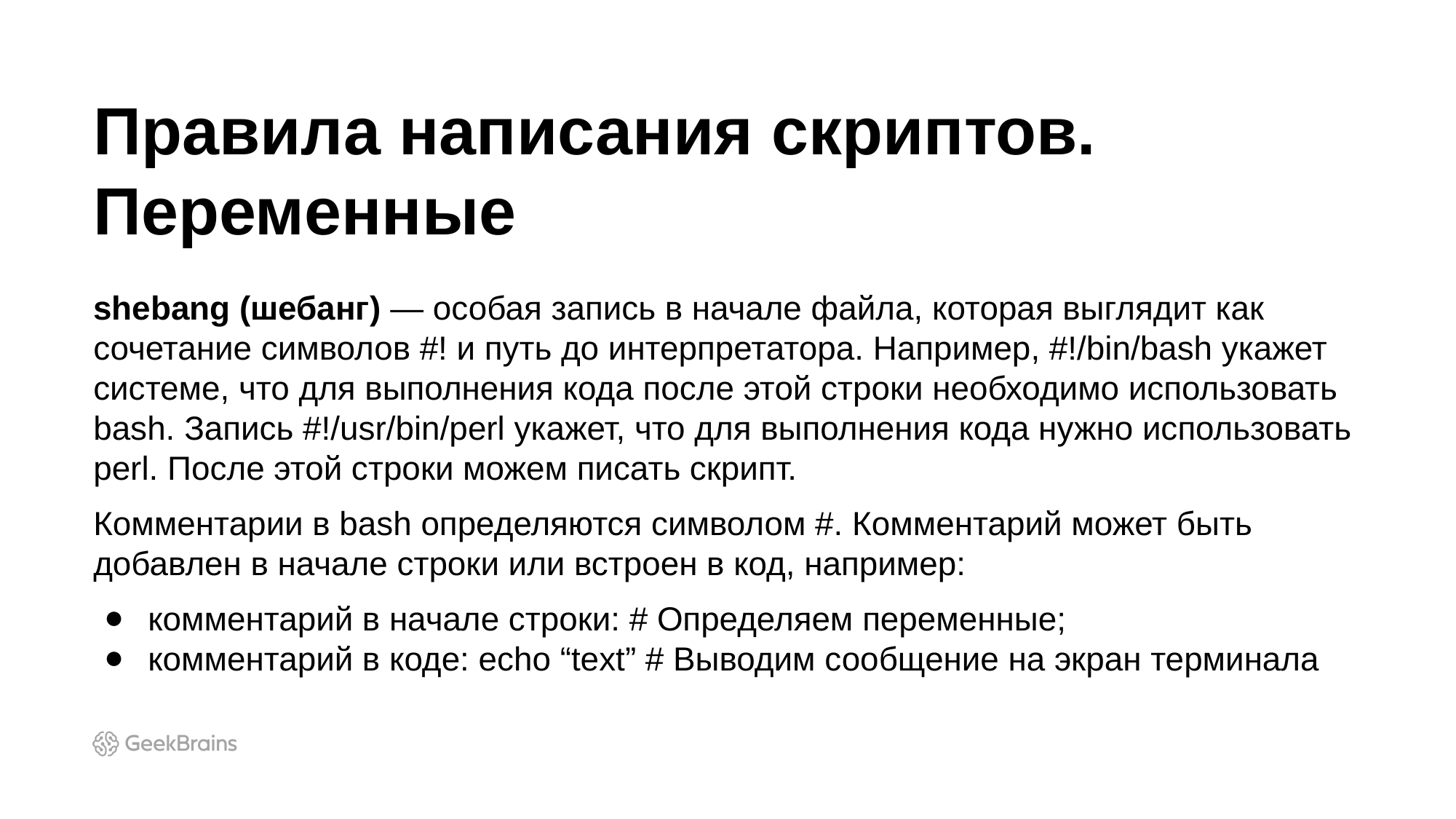

# Правила написания скриптов. Переменные
shebang (шебанг) — особая запись в начале файла, которая выглядит как сочетание символов #! и путь до интерпретатора. Например, #!/bin/bash укажет системе, что для выполнения кода после этой строки необходимо использовать bash. Запись #!/usr/bin/perl укажет, что для выполнения кода нужно использовать perl. После этой строки можем писать скрипт.
Комментарии в bash определяются символом #. Комментарий может быть добавлен в начале строки или встроен в код, например:
комментарий в начале строки: # Определяем переменные;
комментарий в коде: echo “text” # Выводим сообщение на экран терминала